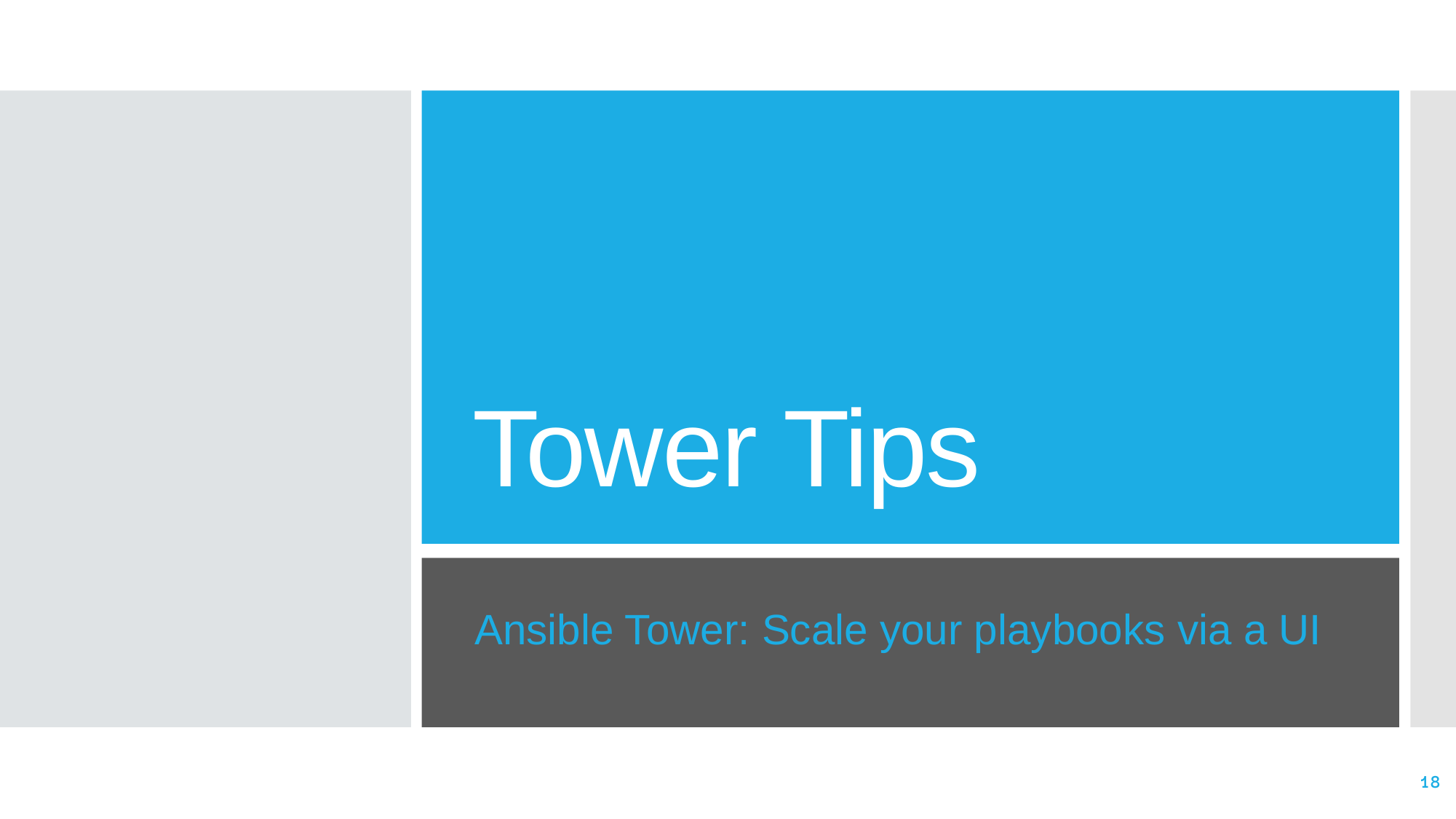

# Tower Tips
Ansible Tower: Scale your playbooks via a UI
18